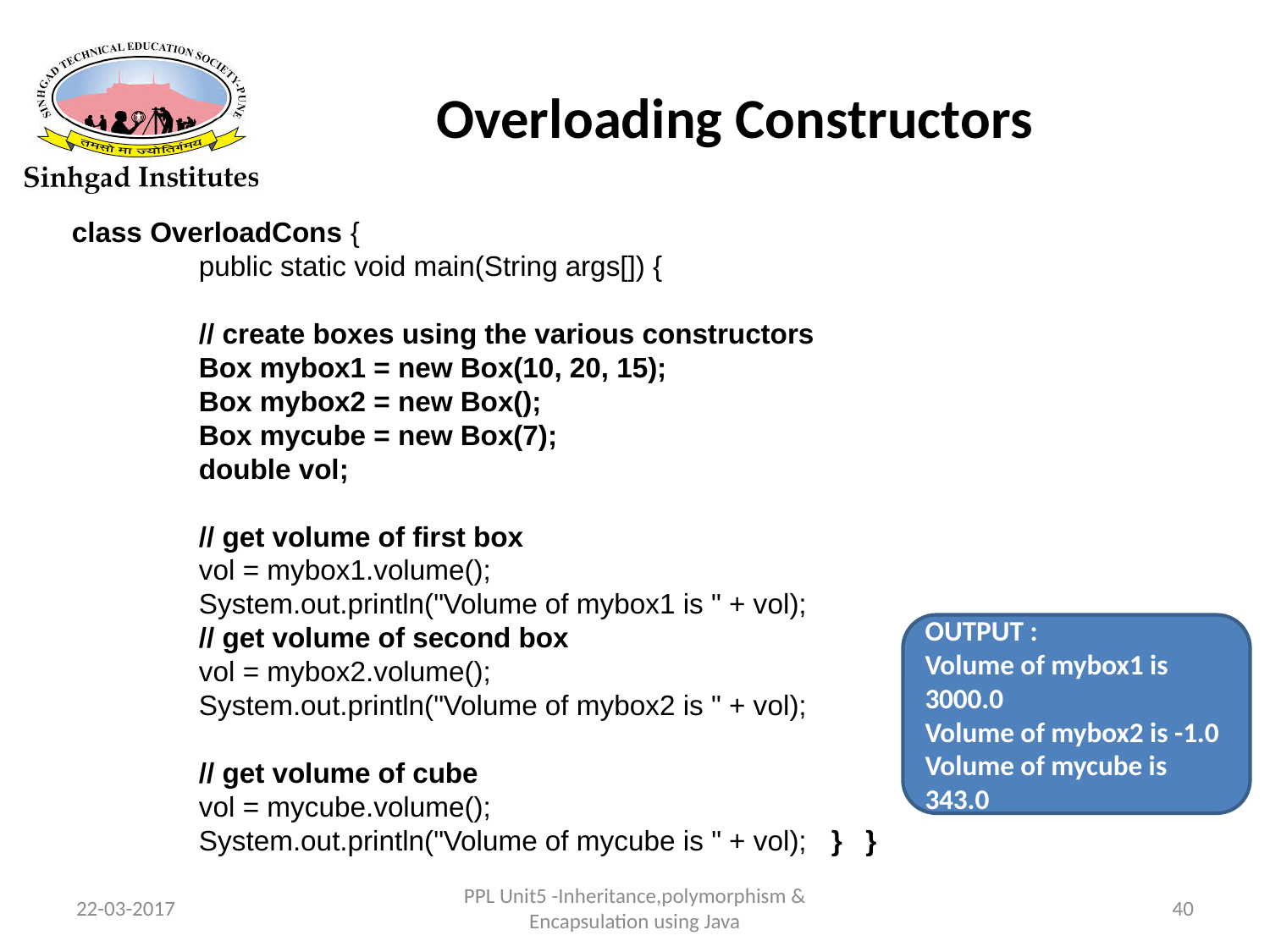

# Overloading Constructors
class OverloadCons {
	public static void main(String args[]) {

	// create boxes using the various constructors
	Box mybox1 = new Box(10, 20, 15);
	Box mybox2 = new Box();
	Box mycube = new Box(7);
	double vol;

	// get volume of first box
	vol = mybox1.volume();
	System.out.println("Volume of mybox1 is " + vol);
	// get volume of second box
	vol = mybox2.volume();
	System.out.println("Volume of mybox2 is " + vol);

	// get volume of cube
	vol = mycube.volume();
	System.out.println("Volume of mycube is " + vol);   }   }
OUTPUT :
Volume of mybox1 is 3000.0
Volume of mybox2 is -1.0
Volume of mycube is 343.0
22-03-2017
PPL Unit5 -Inheritance,polymorphism & Encapsulation using Java
40